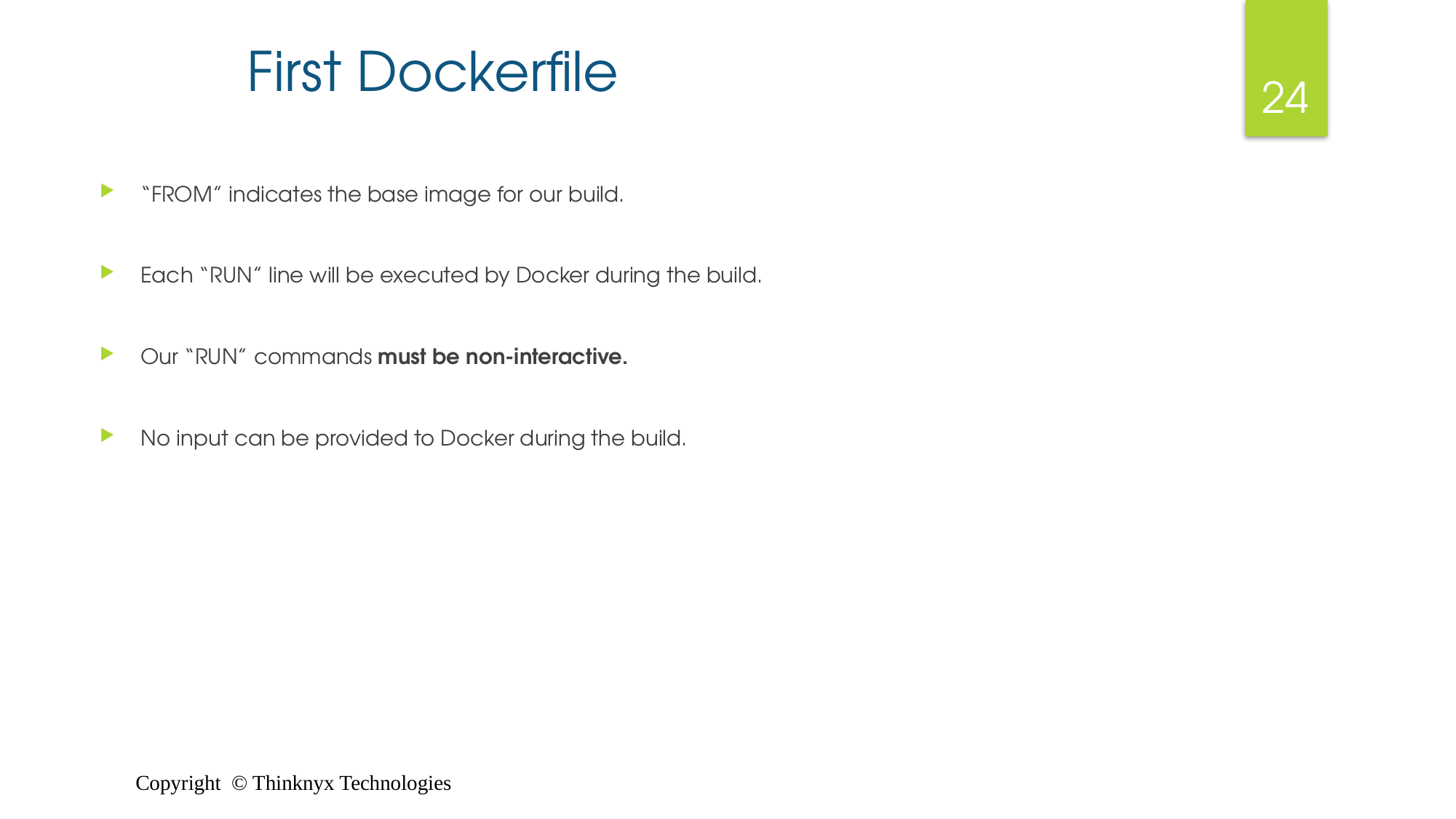

First Dockerfile
24

“FROM” indicates the base image for our build.

Each “RUN” line will be executed by Docker during the build.

Our “RUN” commands must be non-interactive.

No input can be provided to Docker during the build.

Copyright  © Thinknyx Technologies